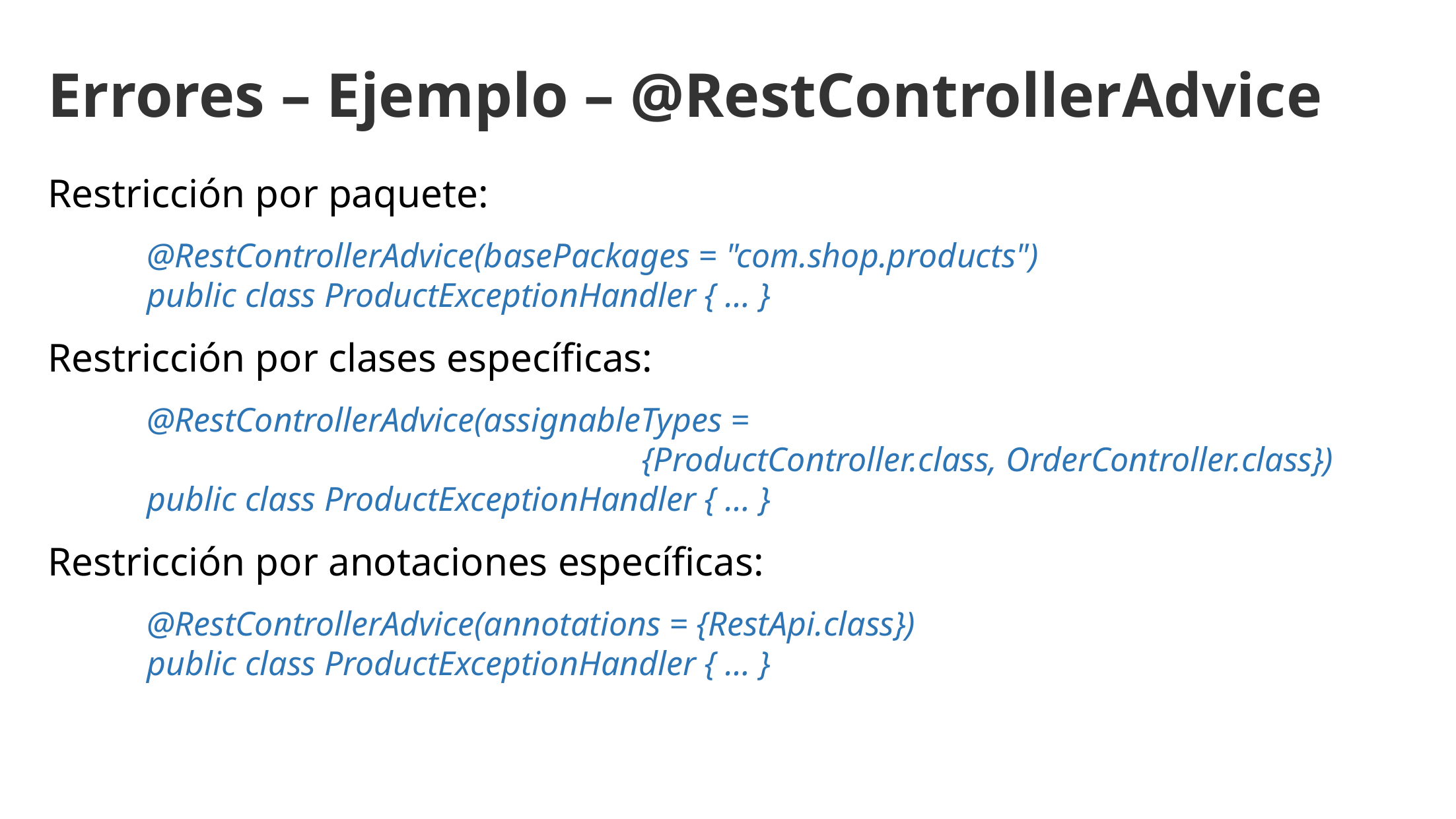

Errores – Ejemplo – @RestControllerAdvice
Restricción por paquete:
	@RestControllerAdvice(basePackages = "com.shop.products")
	public class ProductExceptionHandler { … }
Restricción por clases específicas:
	@RestControllerAdvice(assignableTypes =
						{ProductController.class, OrderController.class})
	public class ProductExceptionHandler { … }
Restricción por anotaciones específicas:
	@RestControllerAdvice(annotations = {RestApi.class})
	public class ProductExceptionHandler { … }